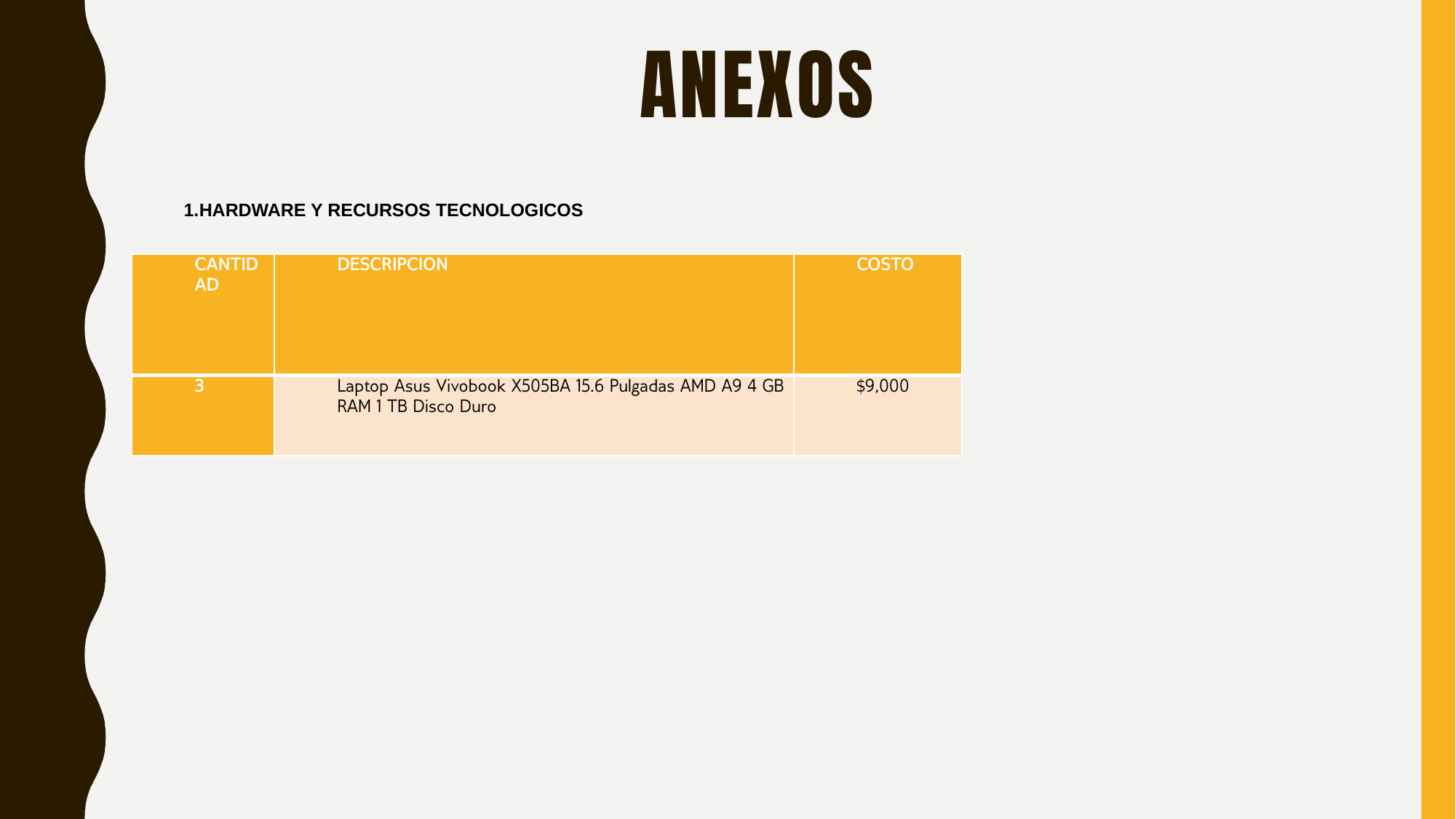

# Anexos
HARDWARE Y RECURSOS TECNOLOGICOS
| CANTIDAD | DESCRIPCION | COSTO |
| --- | --- | --- |
| 3 | Laptop Asus Vivobook X505BA 15.6 Pulgadas AMD A9 4 GB RAM 1 TB Disco Duro | $9,000 |